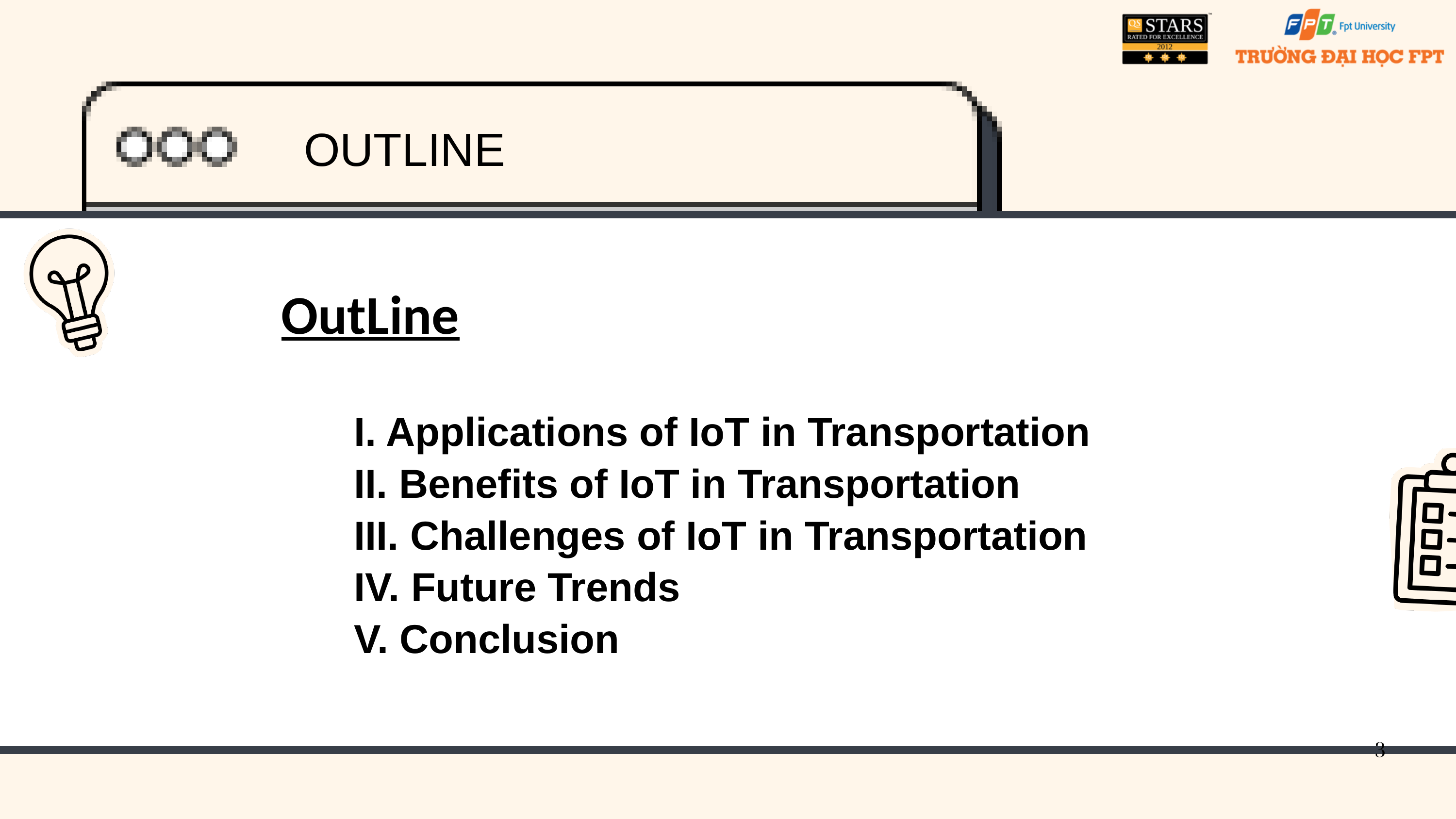

OUTLINE

OutLine

	I. Applications of IoT in Transportation
	II. Benefits of IoT in Transportation
	III. Challenges of IoT in Transportation
	IV. Future Trends
	V. Conclusion

3